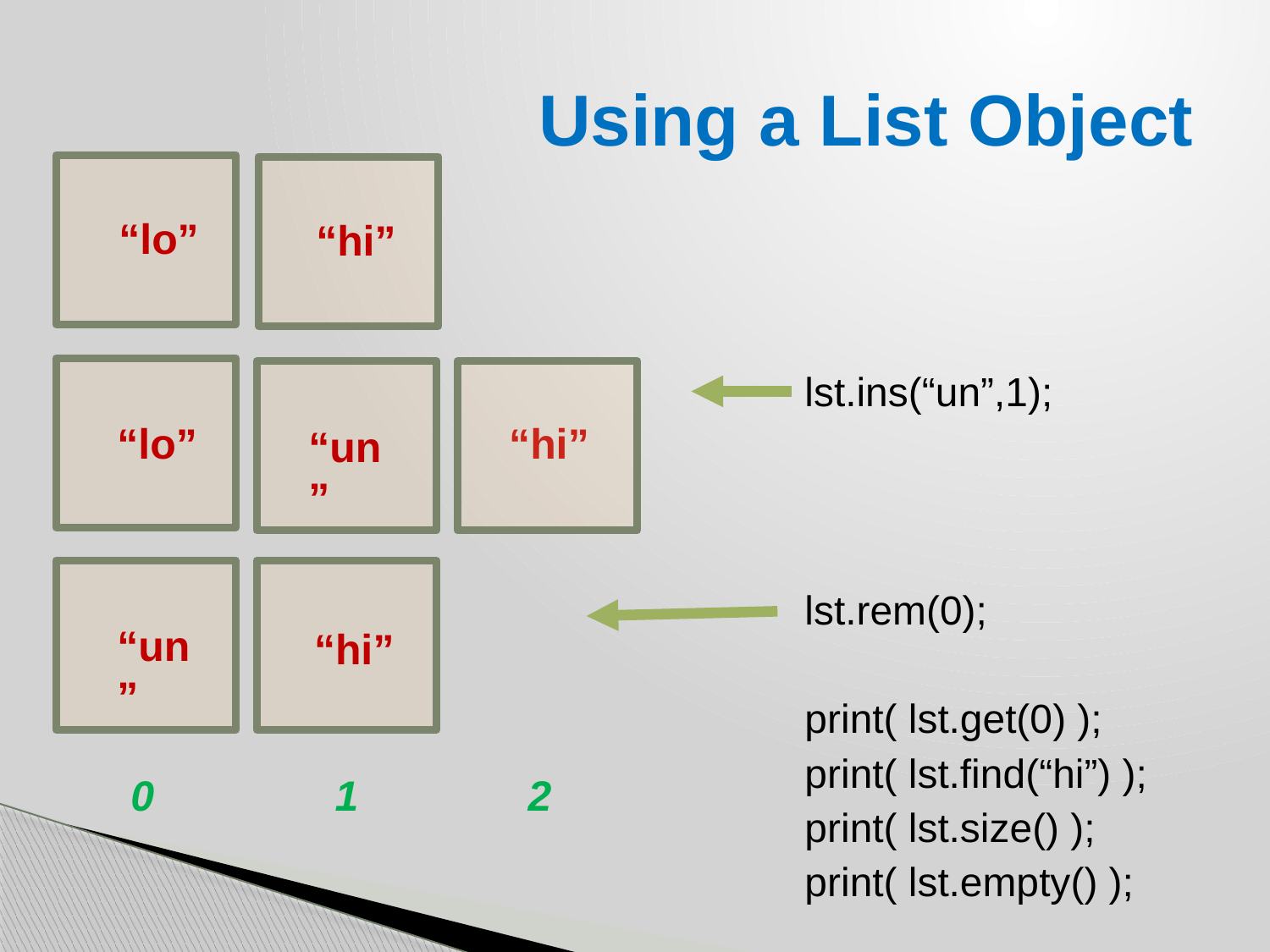

# Using a List Object

lst.ins(“un”,1);

lst.rem(0);

print( lst.get(0) );
print( lst.find(“hi”) );
print( lst.size() );
print( lst.empty() );

“lo”
“hi”

“lo”
“hi”
“un”

“un”
“hi”
1
2
0